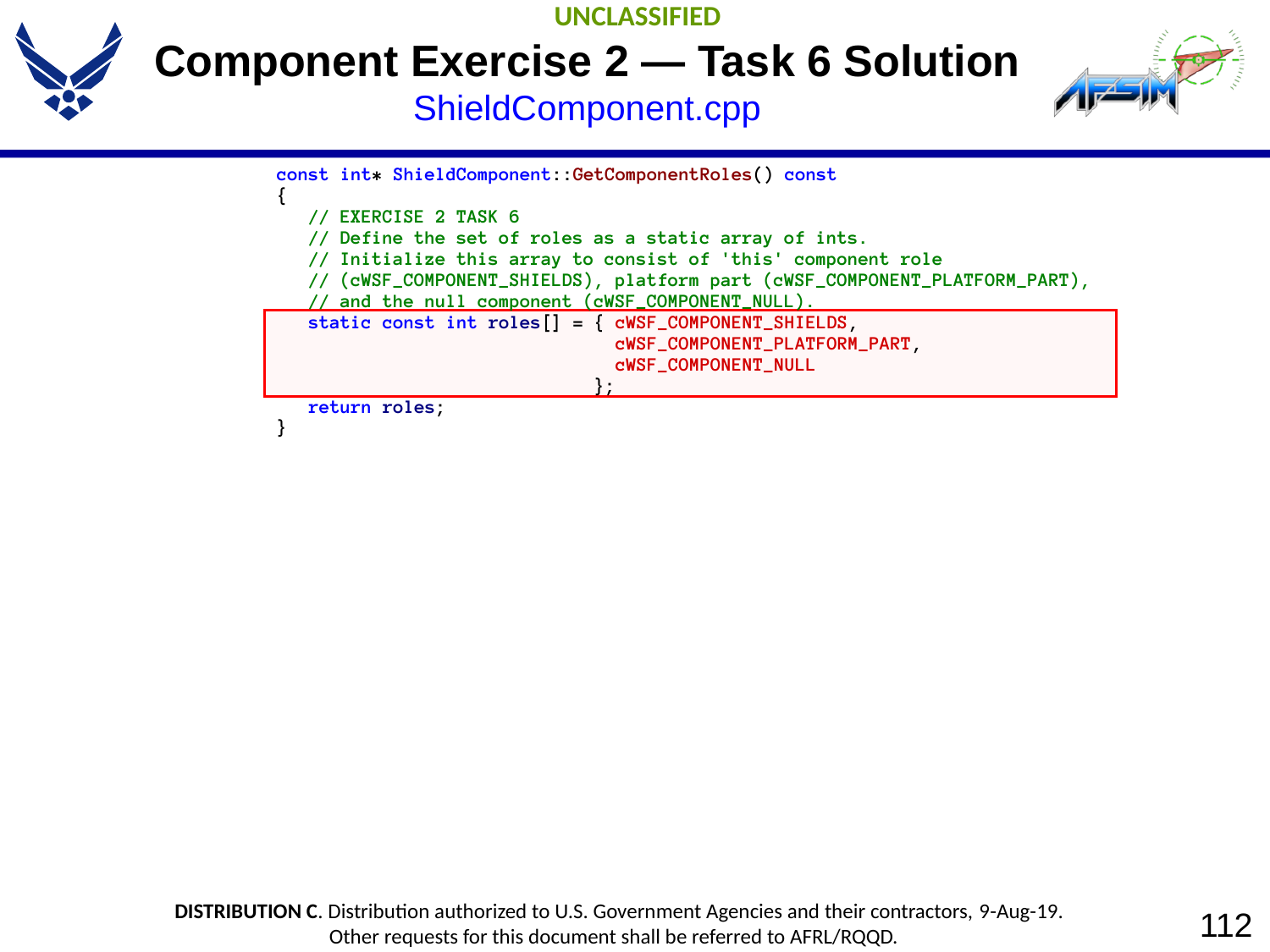

# Component Exercise 2 — Task 6 Solution ShieldComponent.cpp
const int* ShieldComponent::GetComponentRoles() const
{
   // EXERCISE 2 TASK 6
   // Define the set of roles as a static array of ints.
   // Initialize this array to consist of 'this' component role
   // (cWSF_COMPONENT_SHIELDS), platform part (cWSF_COMPONENT_PLATFORM_PART),
   // and the null component (cWSF_COMPONENT_NULL).
   static const int roles[] = { cWSF_COMPONENT_SHIELDS,
                                cWSF_COMPONENT_PLATFORM_PART,
                                cWSF_COMPONENT_NULL
                              };
   return roles;
}